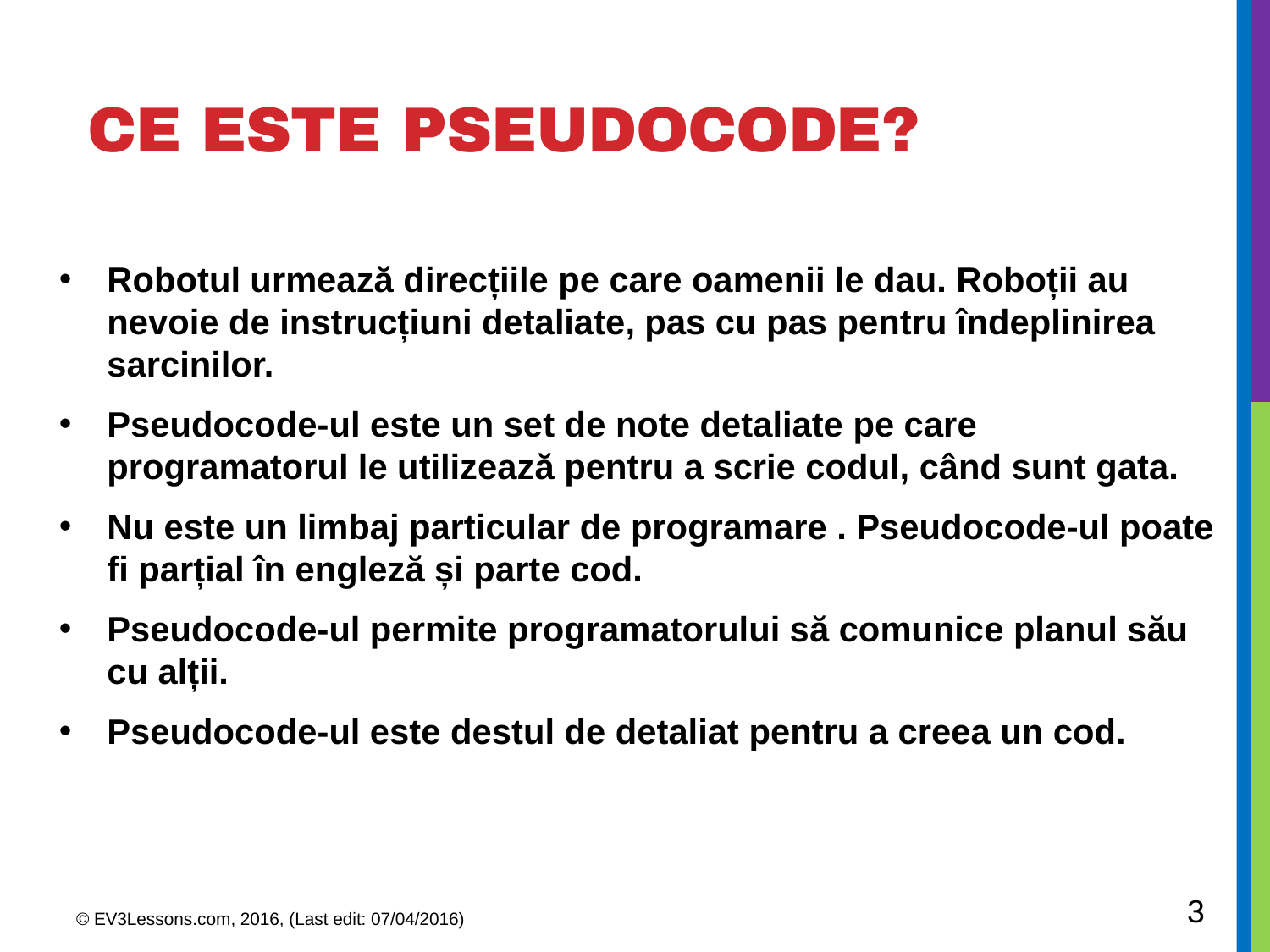

# Ce este Pseudocode?
Robotul urmează direcțiile pe care oamenii le dau. Roboții au nevoie de instrucțiuni detaliate, pas cu pas pentru îndeplinirea sarcinilor.
Pseudocode-ul este un set de note detaliate pe care programatorul le utilizează pentru a scrie codul, când sunt gata.
Nu este un limbaj particular de programare . Pseudocode-ul poate fi parțial în engleză și parte cod.
Pseudocode-ul permite programatorului să comunice planul său cu alții.
Pseudocode-ul este destul de detaliat pentru a creea un cod.
3
© EV3Lessons.com, 2016, (Last edit: 07/04/2016)